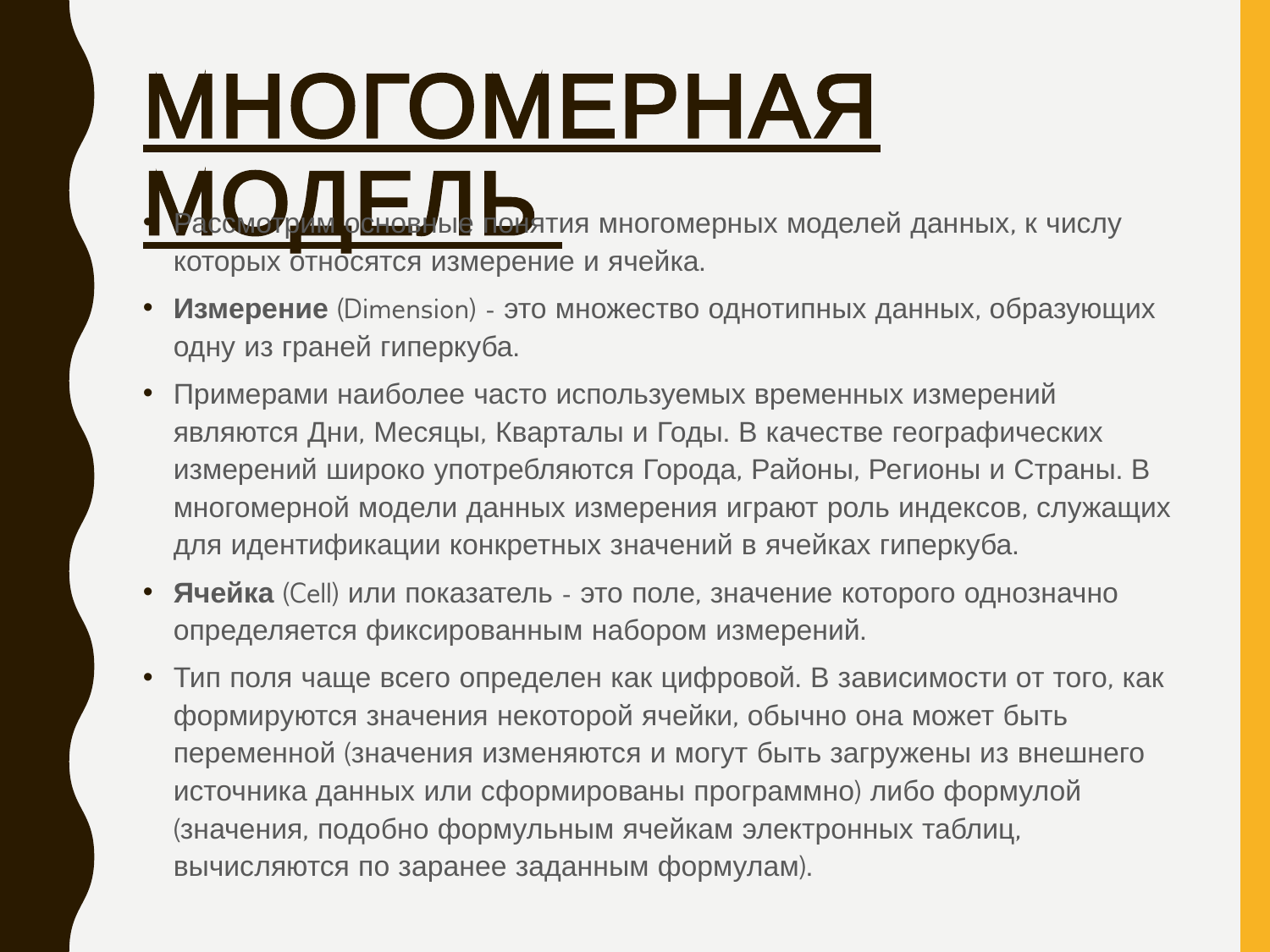

# Многомерная модель
Рассмотрим основные понятия многомерных моделей данных, к числу которых относятся измерение и ячейка.
Измерение (Dimension) - это множество однотипных данных, образующих одну из граней гиперкуба.
Примерами наиболее часто используемых временных измерений являются Дни, Месяцы, Кварталы и Годы. В качестве географических измерений широко употребляются Города, Районы, Регионы и Страны. В многомерной модели данных измерения играют роль индексов, служащих для идентификации конкретных значений в ячейках гиперкуба.
Ячейка (Cell) или показатель - это поле, значение которого однозначно определяется фиксированным набором измерений.
Тип поля чаще всего определен как цифровой. В зависимости от того, как формируются значения некоторой ячейки, обычно она может быть переменной (значения изменяются и могут быть загружены из внешнего источника данных или сформированы программно) либо формулой (значения, подобно формульным ячейкам электронных таблиц, вычисляются по заранее заданным формулам).